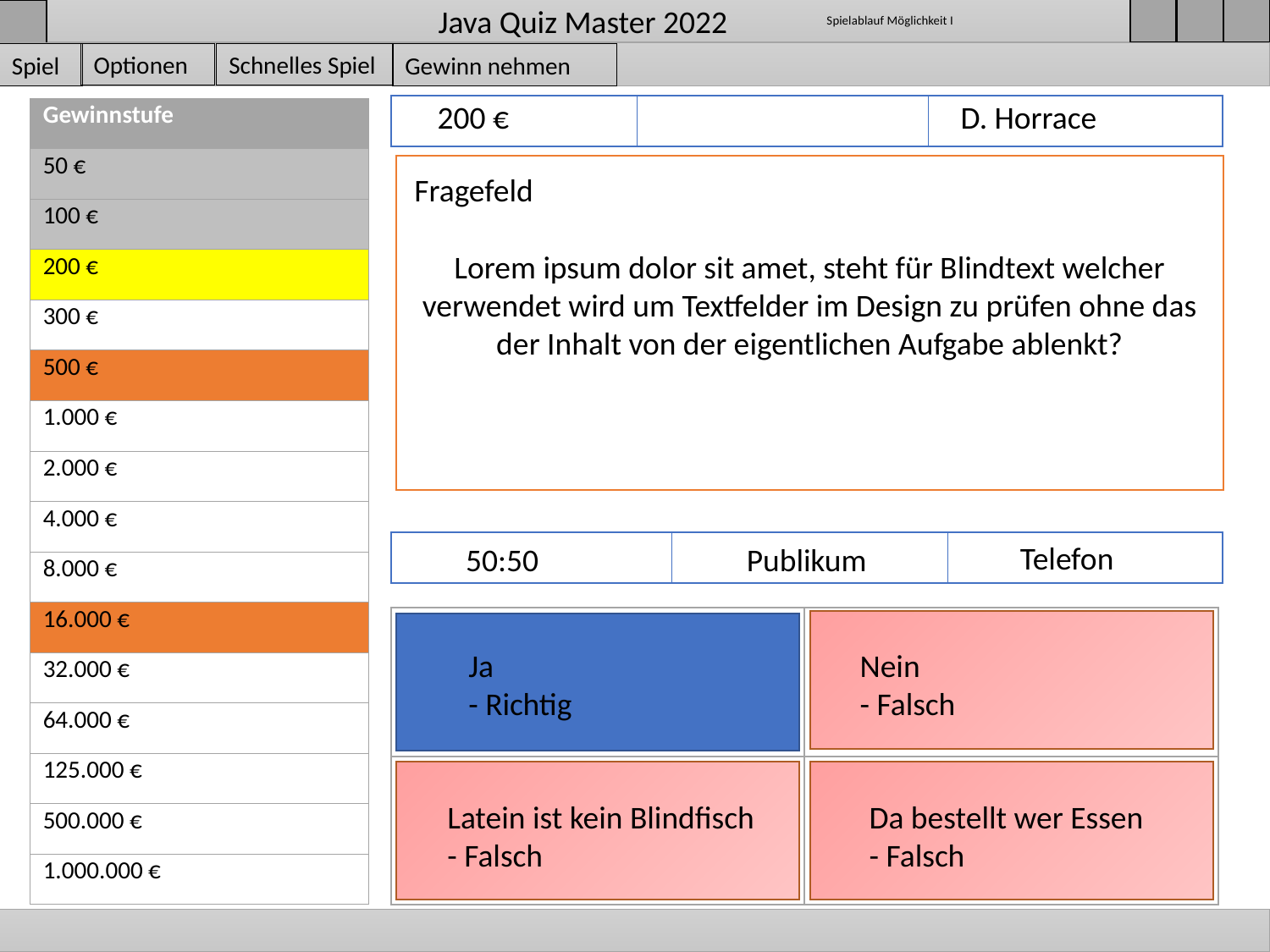

Java Quiz Master 2022

# Spielablauf Möglichkeit I

Optionen
Schnelles Spiel
Spiel
Gewinn nehmen
D. Horrace
200 €

| Gewinnstufe |
| --- |
| 50 € |
| 100 € |
| 200 € |
| 300 € |
| 500 € |
| 1.000 € |
| 2.000 € |
| 4.000 € |
| 8.000 € |
| 16.000 € |
| 32.000 € |
| 64.000 € |
| 125.000 € |
| 500.000 € |
| 1.000.000 € |
Lorem ipsum dolor sit amet, steht für Blindtext welcher verwendet wird um Textfelder im Design zu prüfen ohne das der Inhalt von der eigentlichen Aufgabe ablenkt?

Fragefeld

Telefon

50:50
Publikum

Nein
- Falsch
Ja
- Richtig

Latein ist kein Blindfisch
- Falsch
Da bestellt wer Essen
- Falsch